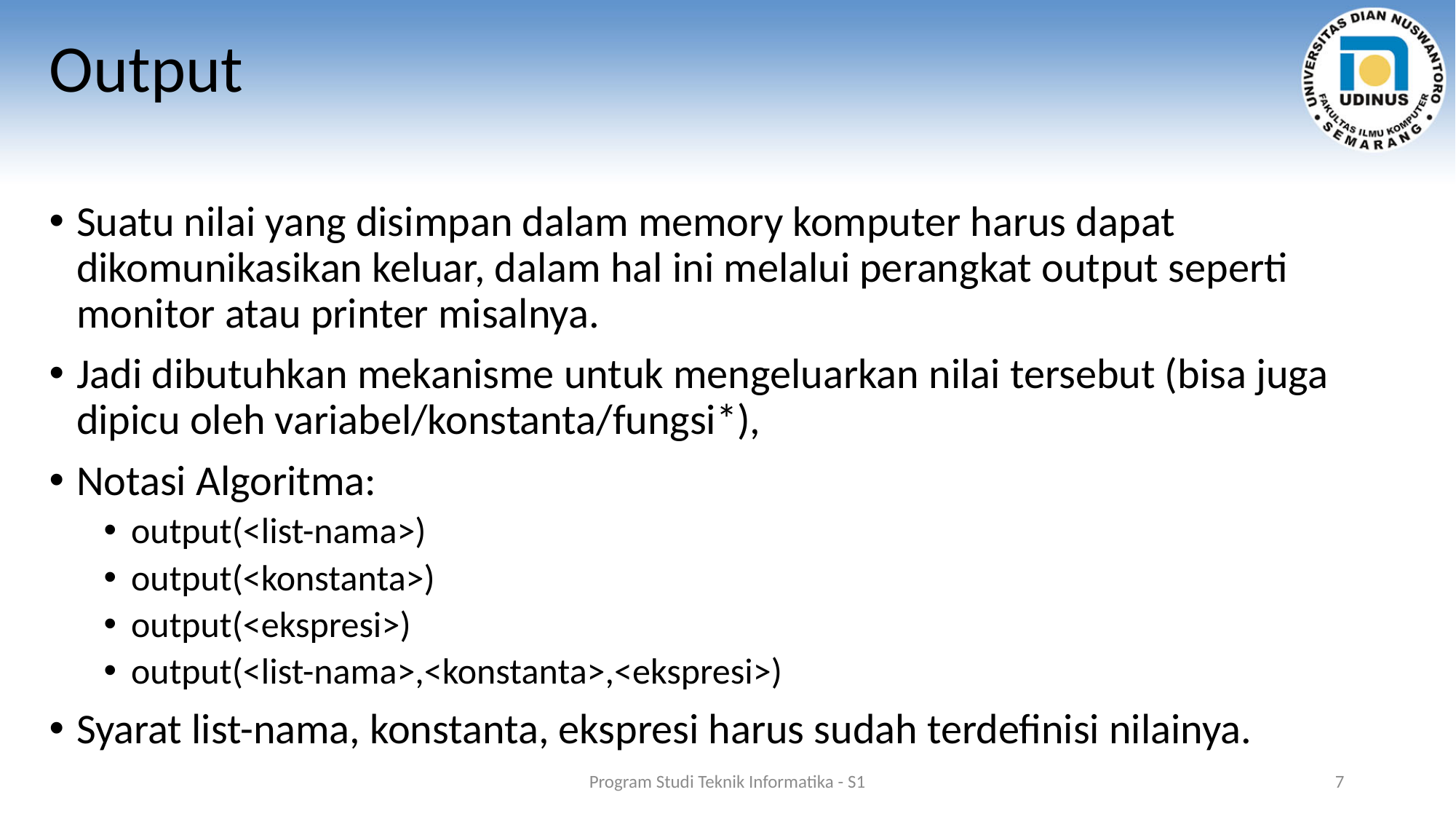

# Output
Suatu nilai yang disimpan dalam memory komputer harus dapat dikomunikasikan keluar, dalam hal ini melalui perangkat output seperti monitor atau printer misalnya.
Jadi dibutuhkan mekanisme untuk mengeluarkan nilai tersebut (bisa juga dipicu oleh variabel/konstanta/fungsi*),
Notasi Algoritma:
output(<list-nama>)
output(<konstanta>)
output(<ekspresi>)
output(<list-nama>,<konstanta>,<ekspresi>)
Syarat list-nama, konstanta, ekspresi harus sudah terdefinisi nilainya.
Program Studi Teknik Informatika - S1
7